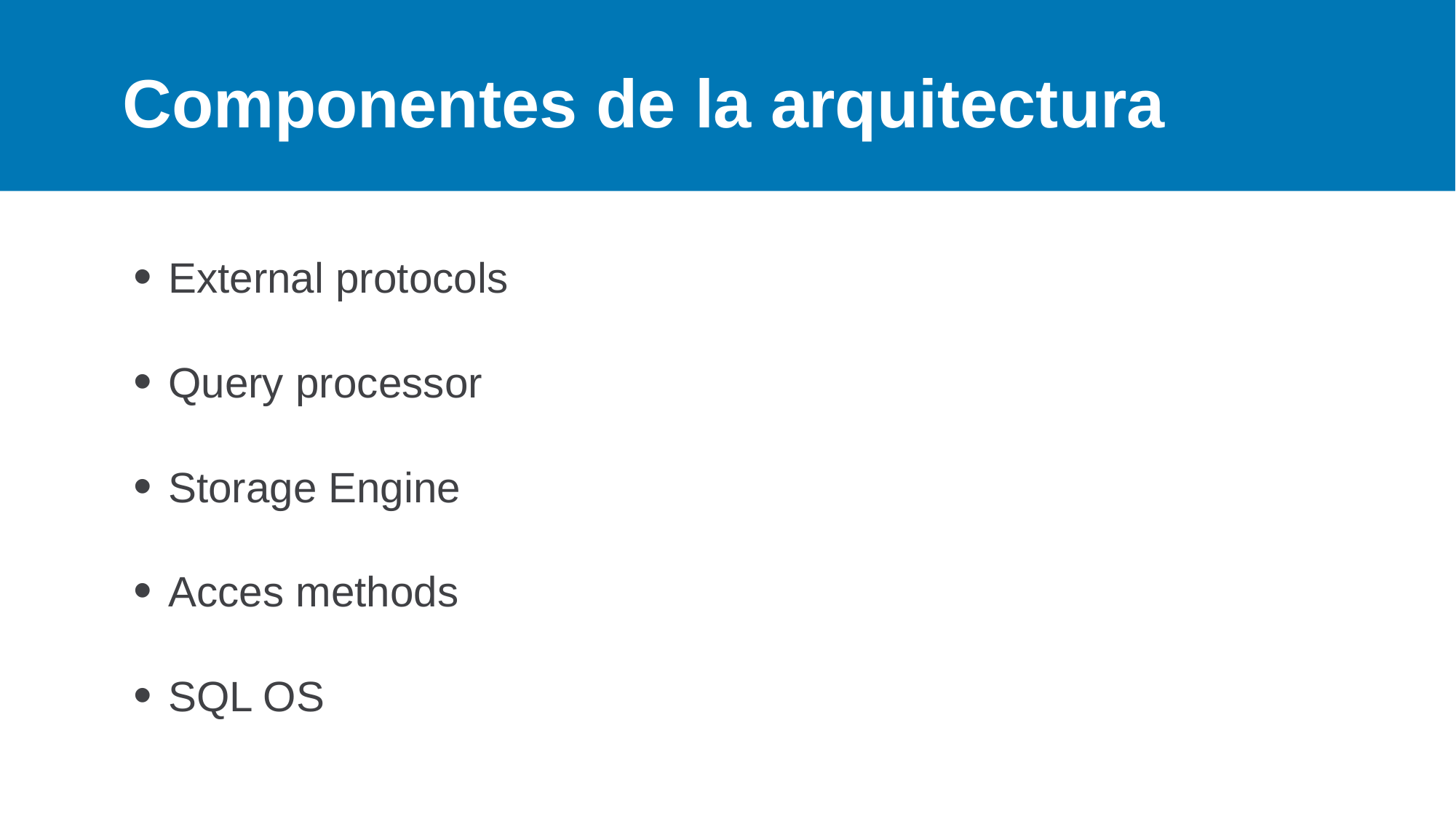

# Componentes de la arquitectura
External protocols
Query processor
Storage Engine
Acces methods
SQL OS

Maximum 5 bullets. If you need more, create a new slide.